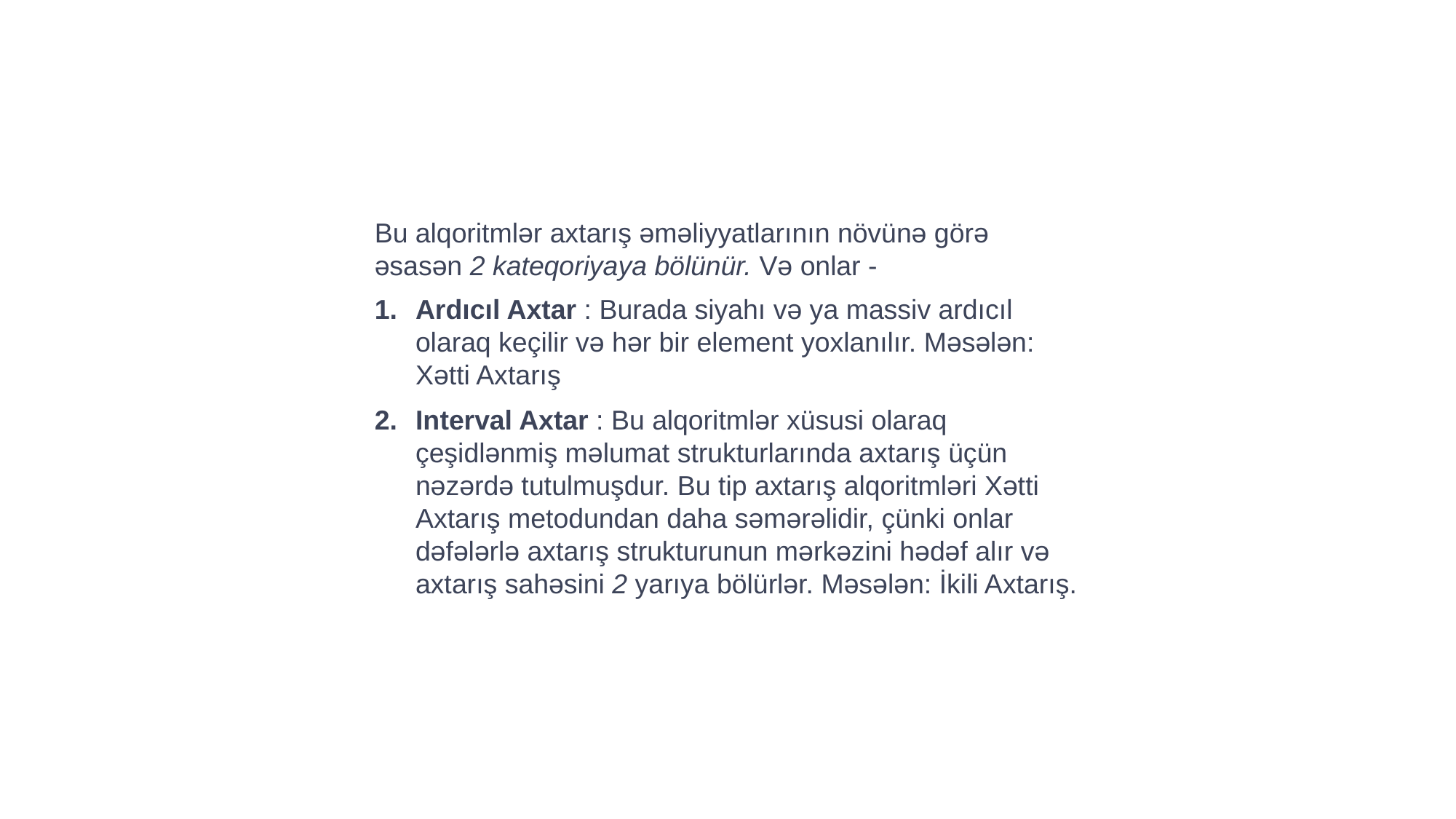

Bu alqoritmlər axtarış əməliyyatlarının növünə görə əsasən 2 kateqoriyaya bölünür. Və onlar -
Ardıcıl Axtar : Burada siyahı və ya massiv ardıcıl olaraq keçilir və hər bir element yoxlanılır. Məsələn: Xətti Axtarış
Interval Axtar : Bu alqoritmlər xüsusi olaraq çeşidlənmiş məlumat strukturlarında axtarış üçün nəzərdə tutulmuşdur. Bu tip axtarış alqoritmləri Xətti Axtarış metodundan daha səmərəlidir, çünki onlar dəfələrlə axtarış strukturunun mərkəzini hədəf alır və axtarış sahəsini 2 yarıya bölürlər. Məsələn: İkili Axtarış.